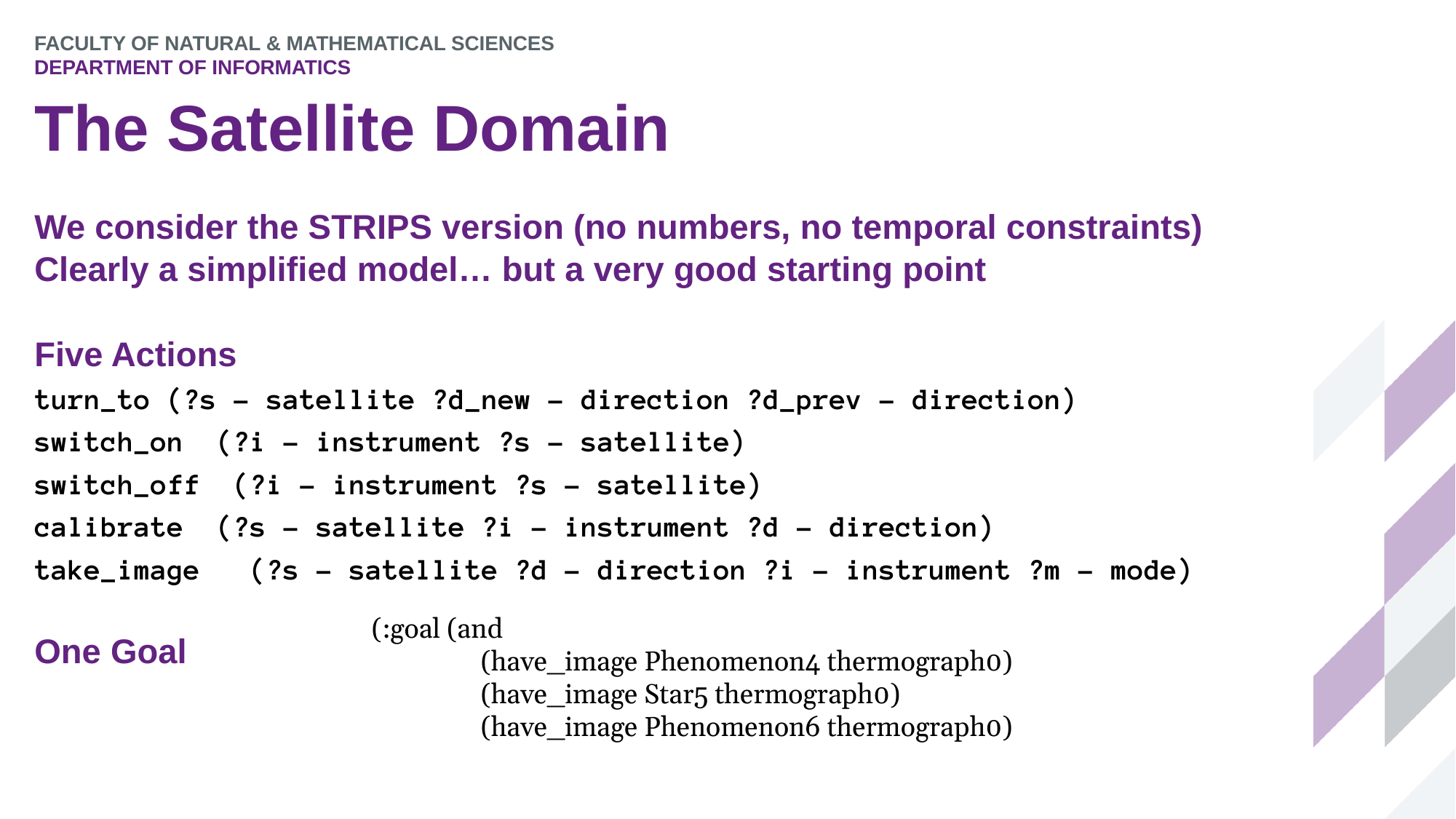

# The Satellite Domain
We consider the STRIPS version (no numbers, no temporal constraints)
Clearly a simplified model… but a very good starting point

Five Actions
turn_to (?s - satellite ?d_new - direction ?d_prev - direction)
switch_on  (?i - instrument ?s - satellite)
switch_off  (?i - instrument ?s - satellite)
calibrate  (?s - satellite ?i - instrument ?d - direction)
take_image   (?s - satellite ?d - direction ?i - instrument ?m - mode)
One Goal
(:goal (and
	(have_image Phenomenon4 thermograph0)
	(have_image Star5 thermograph0)
	(have_image Phenomenon6 thermograph0)